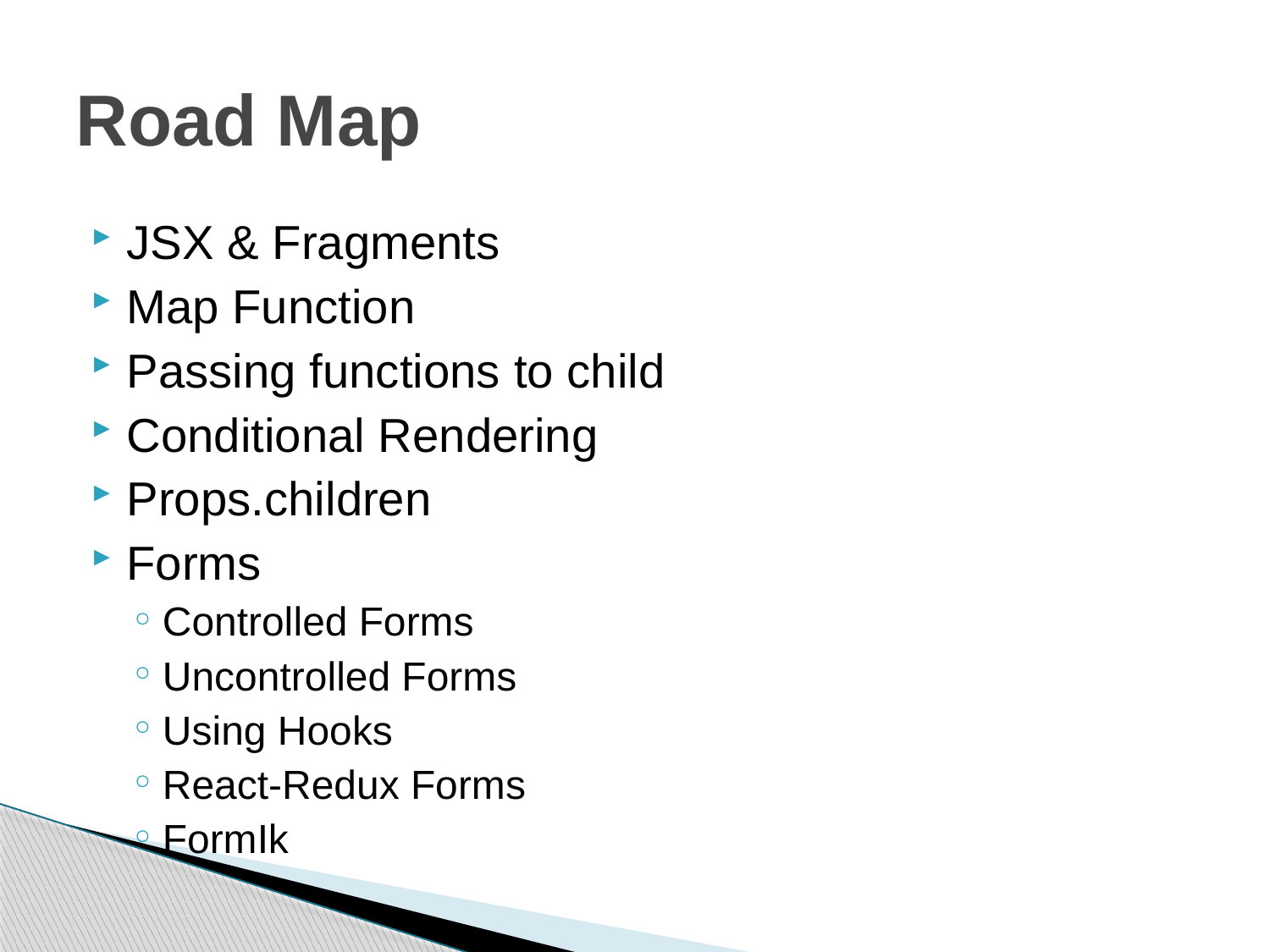

# Road Map
JSX & Fragments
Map Function
Passing functions to child
Conditional Rendering
Props.children
Forms
Controlled Forms
Uncontrolled Forms
Using Hooks
React-Redux Forms
FormIk